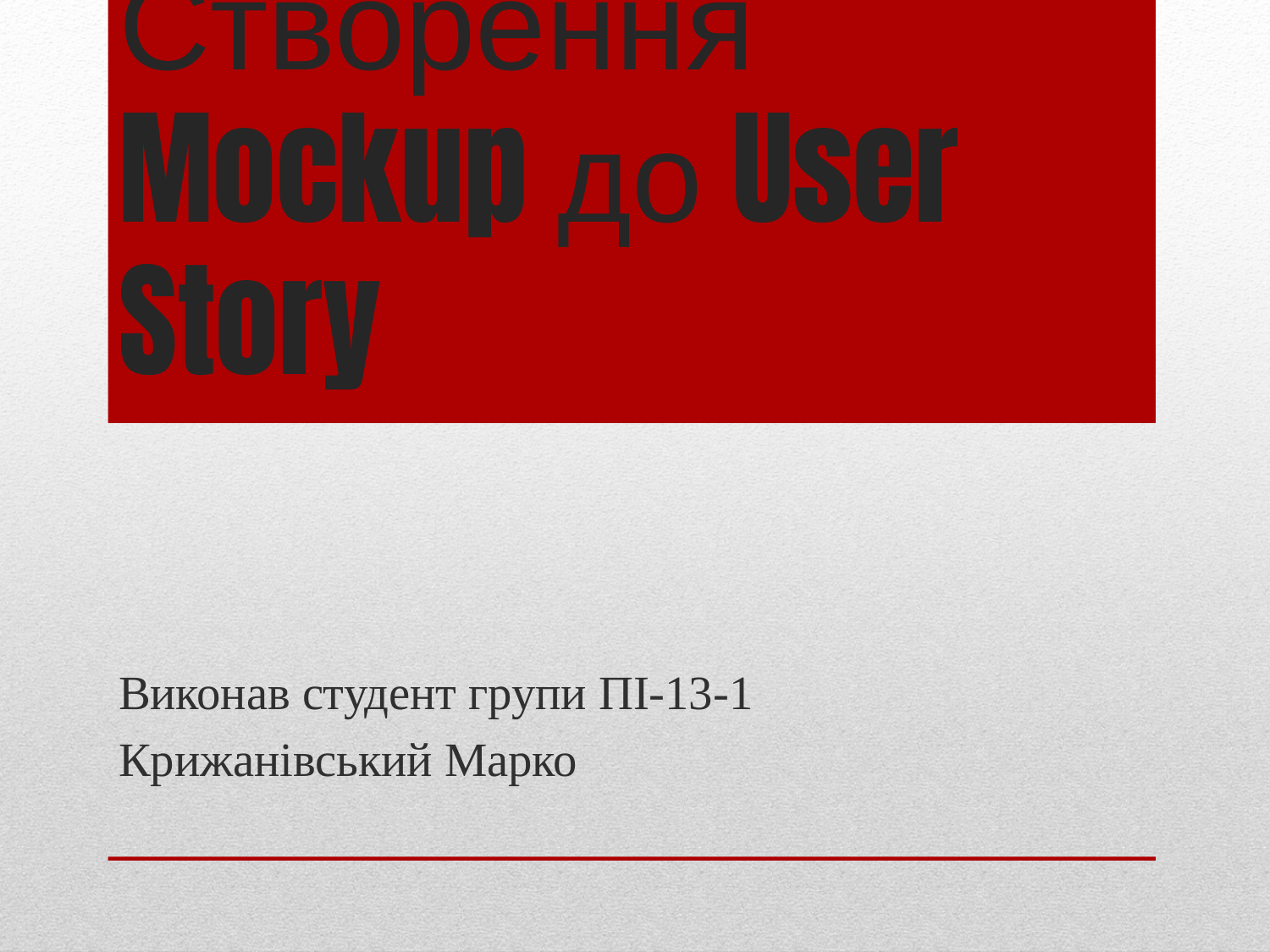

# Створення Mockup до User Story
Виконав студент групи ПІ-13-1
Крижанівський Марко